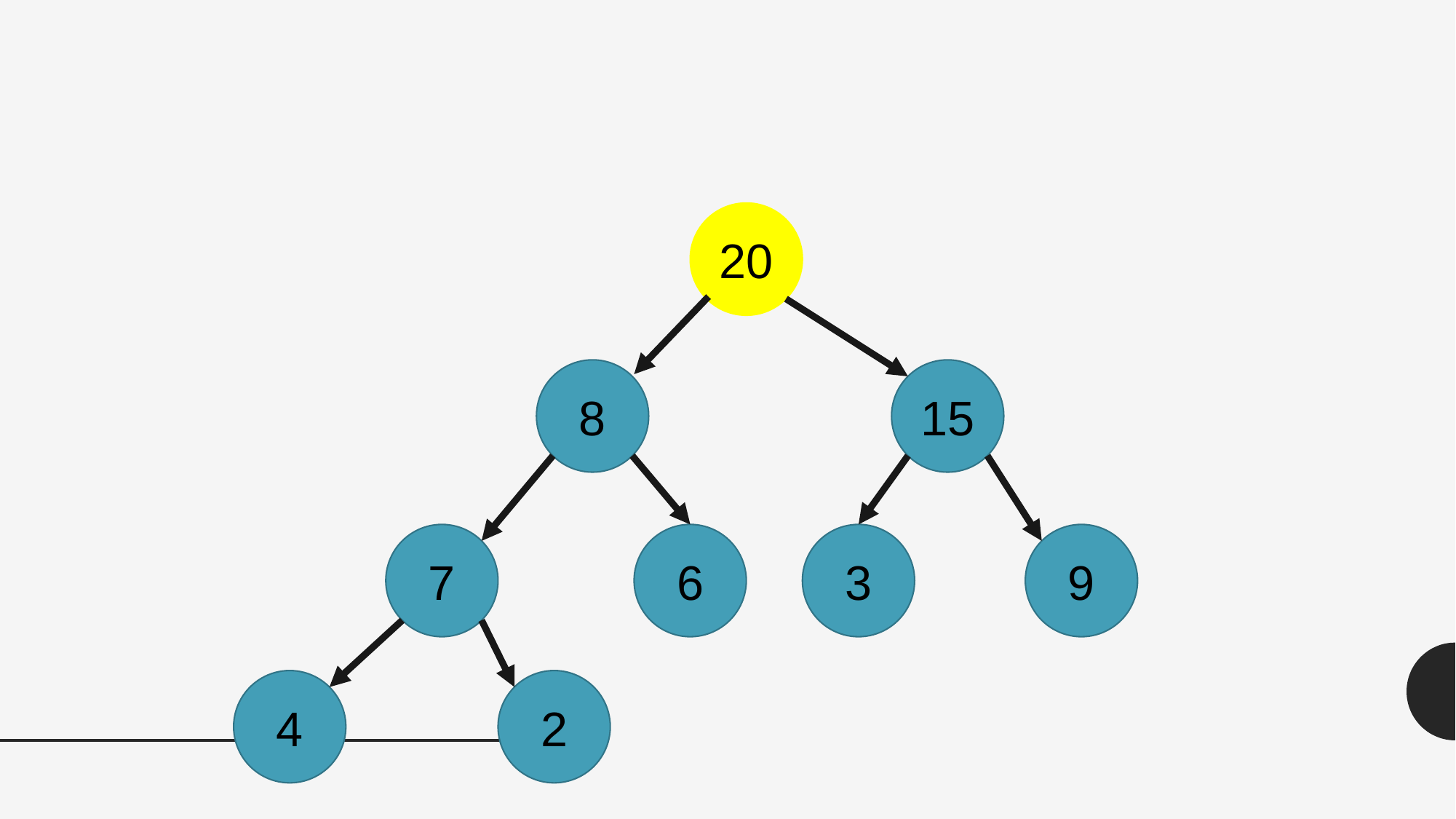

20
8
15
7
6
3
9
4
2